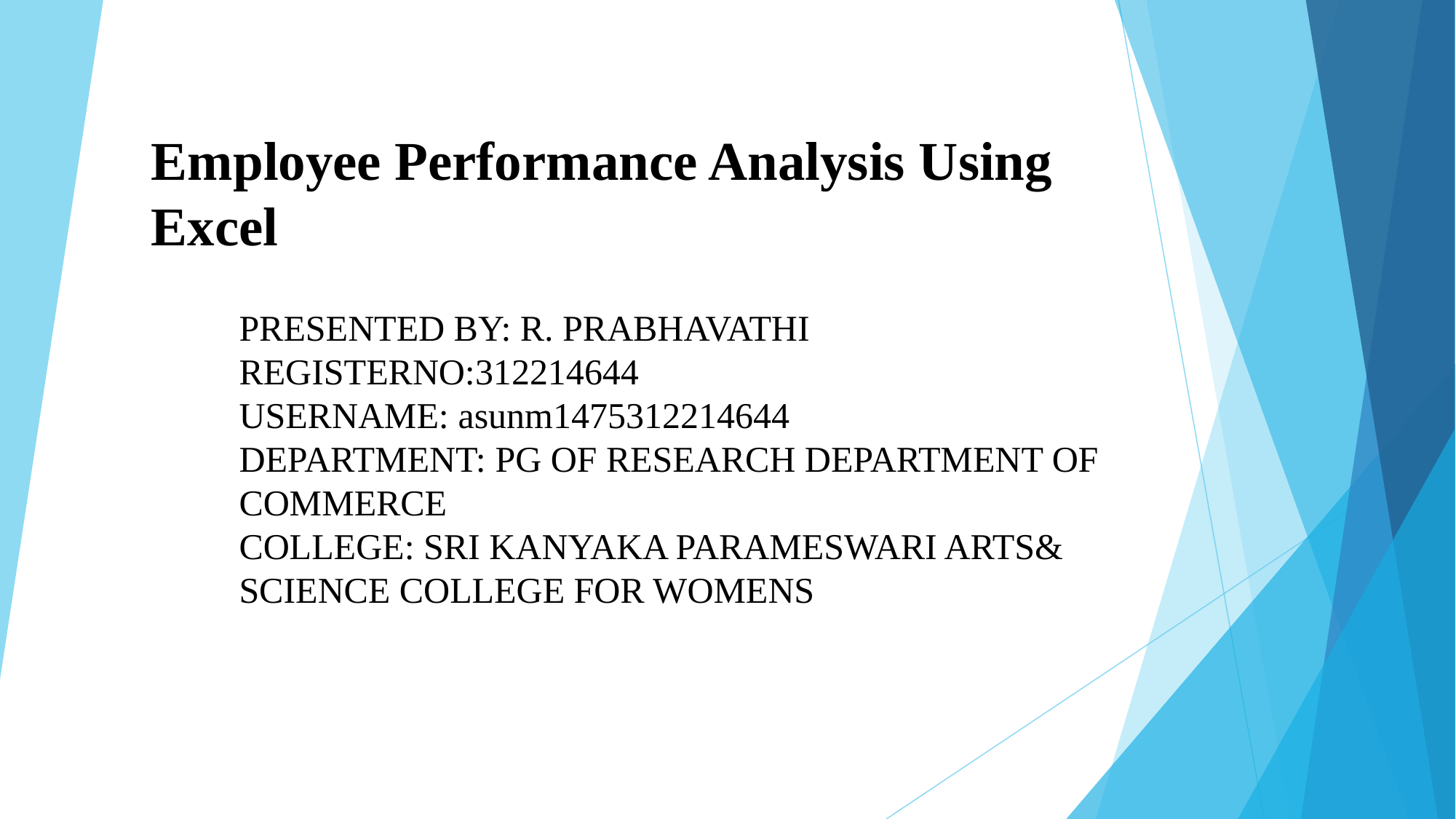

# Employee Performance Analysis Using Excel
PRESENTED BY: R. PRABHAVATHI
REGISTERNO:312214644
USERNAME: asunm1475312214644
DEPARTMENT: PG OF RESEARCH DEPARTMENT OF COMMERCE
COLLEGE: SRI KANYAKA PARAMESWARI ARTS& SCIENCE COLLEGE FOR WOMENS